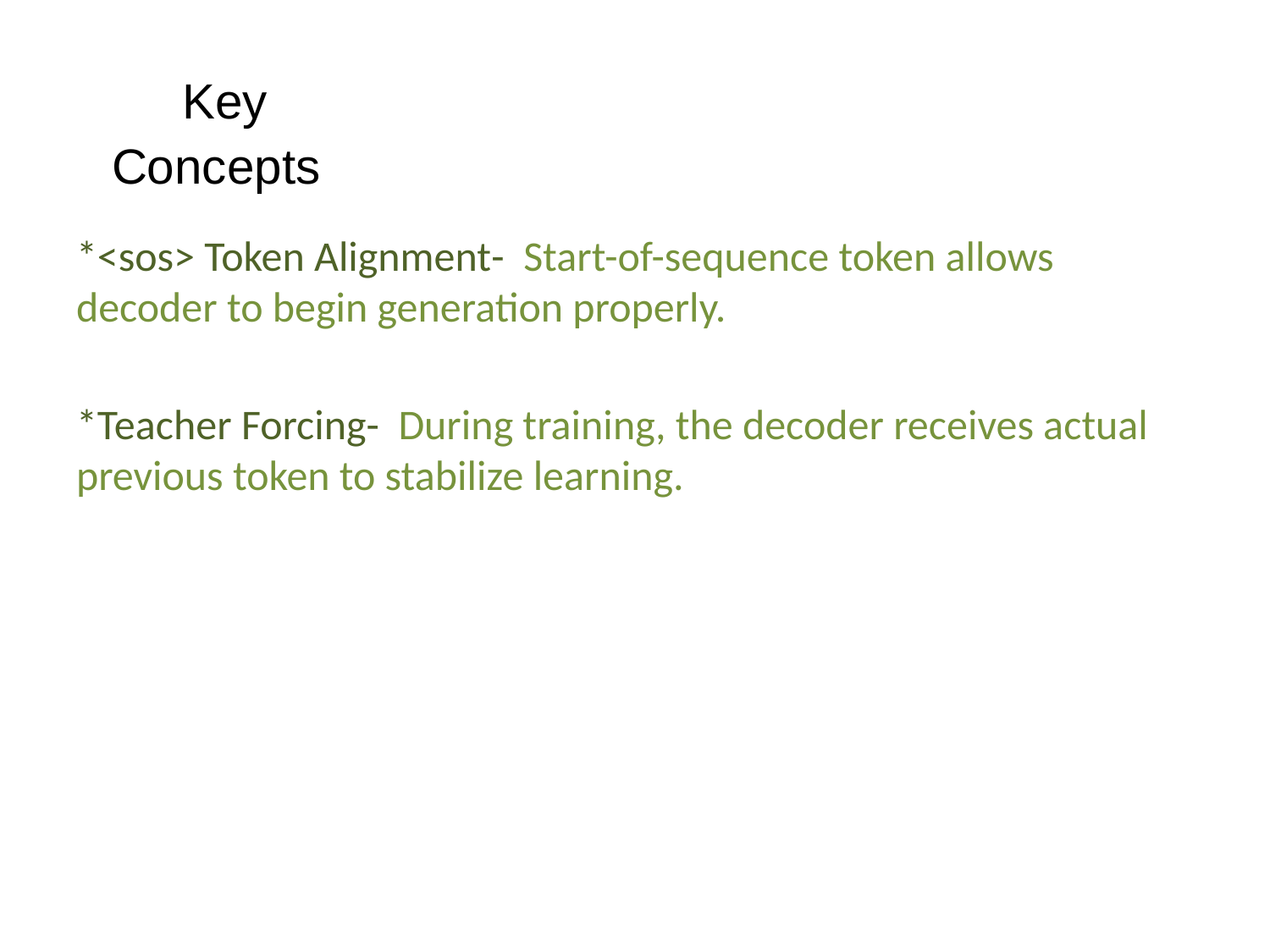

# Key Concepts
*<sos> Token Alignment-  Start-of-sequence token allows decoder to begin generation properly.

*Teacher Forcing-  During training, the decoder receives actual previous token to stabilize learning.